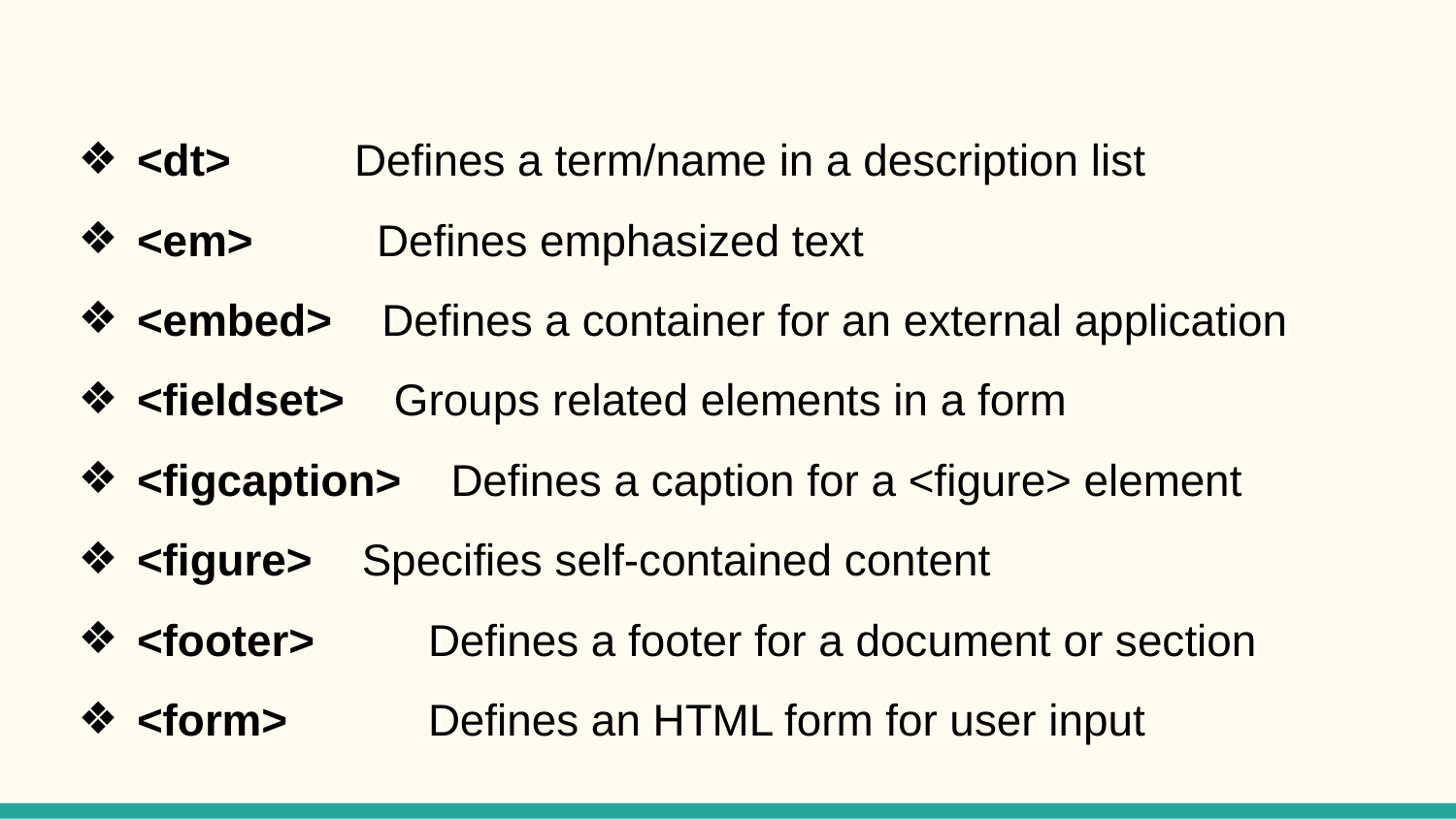

<dt>          Defines a term/name in a description list
<em>          Defines emphasized text
<embed>    Defines a container for an external application
<fieldset>    Groups related elements in a form
<figcaption>    Defines a caption for a <figure> element
<figure>    Specifies self-contained content
<footer>	Defines a footer for a document or section
<form>	Defines an HTML form for user input